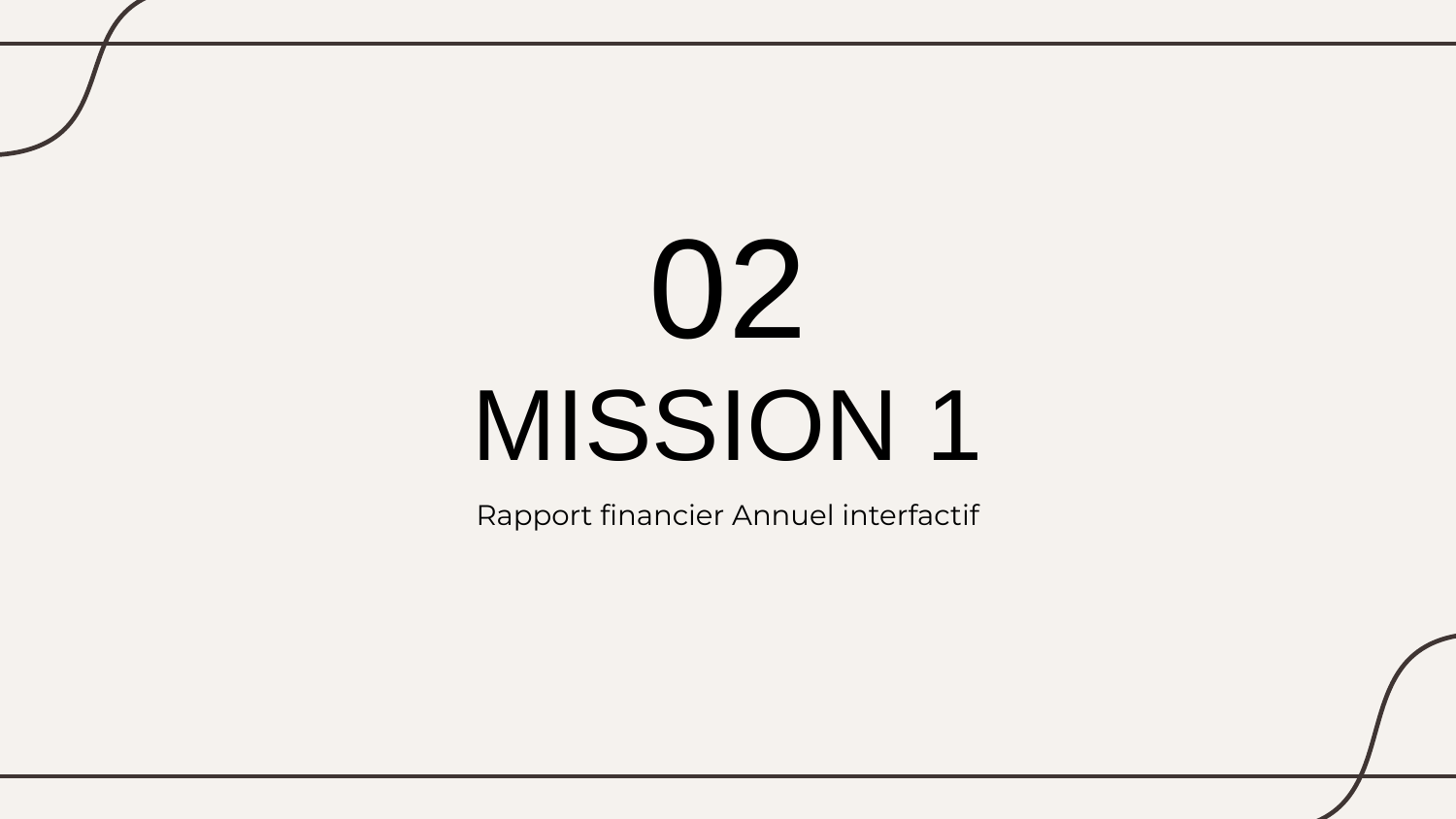

02
# MISSION 1
Rapport financier Annuel interfactif